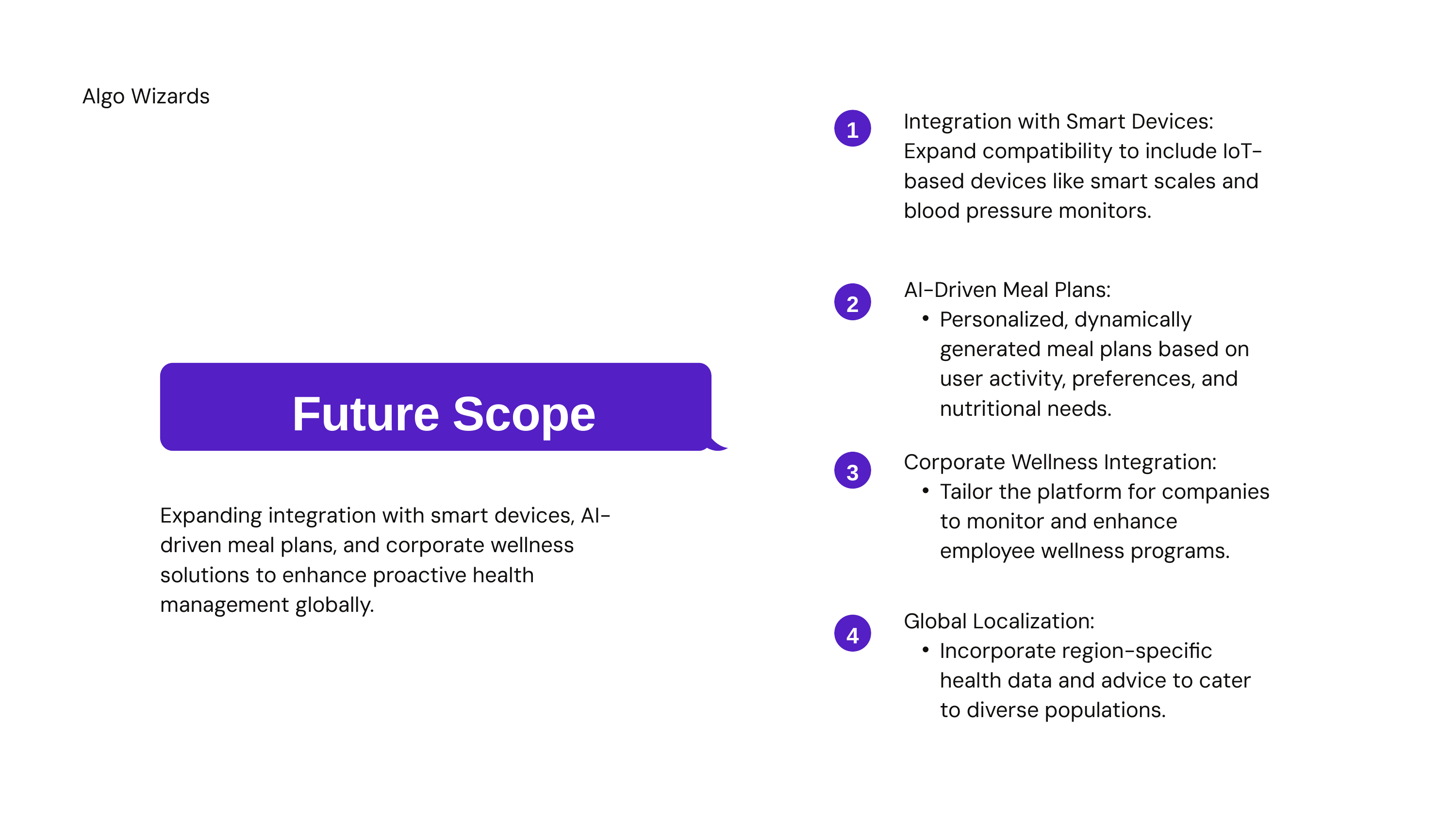

Algo Wizards
Integration with Smart Devices:
Expand compatibility to include IoT-based devices like smart scales and blood pressure monitors.

1
AI-Driven Meal Plans:
Personalized, dynamically generated meal plans based on user activity, preferences, and nutritional needs.

2

Future Scope
Expanding integration with smart devices, AI-driven meal plans, and corporate wellness solutions to enhance proactive health management globally.
Corporate Wellness Integration:
Tailor the platform for companies to monitor and enhance employee wellness programs.

3
Global Localization:
Incorporate region-specific health data and advice to cater to diverse populations.

4